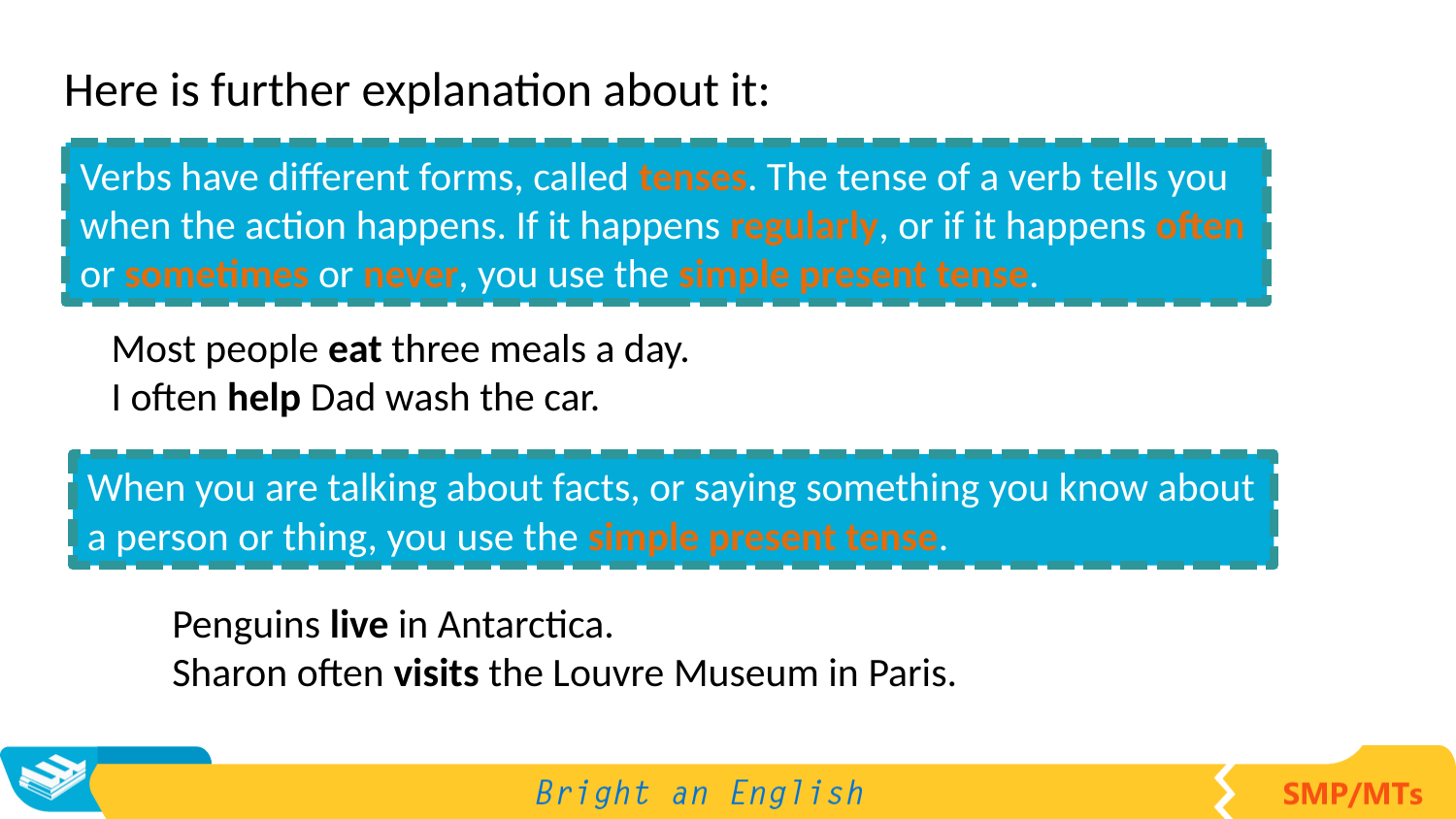

Here is further explanation about it:
Verbs have different forms, called tenses. The tense of a verb tells you when the action happens. If it happens regularly, or if it happens often or sometimes or never, you use the simple present tense.

Most people eat three meals a day.
I often help Dad wash the car.
When you are talking about facts, or saying something you know about
a person or thing, you use the simple present tense.
Penguins live in Antarctica.
Sharon often visits the Louvre Museum in Paris.